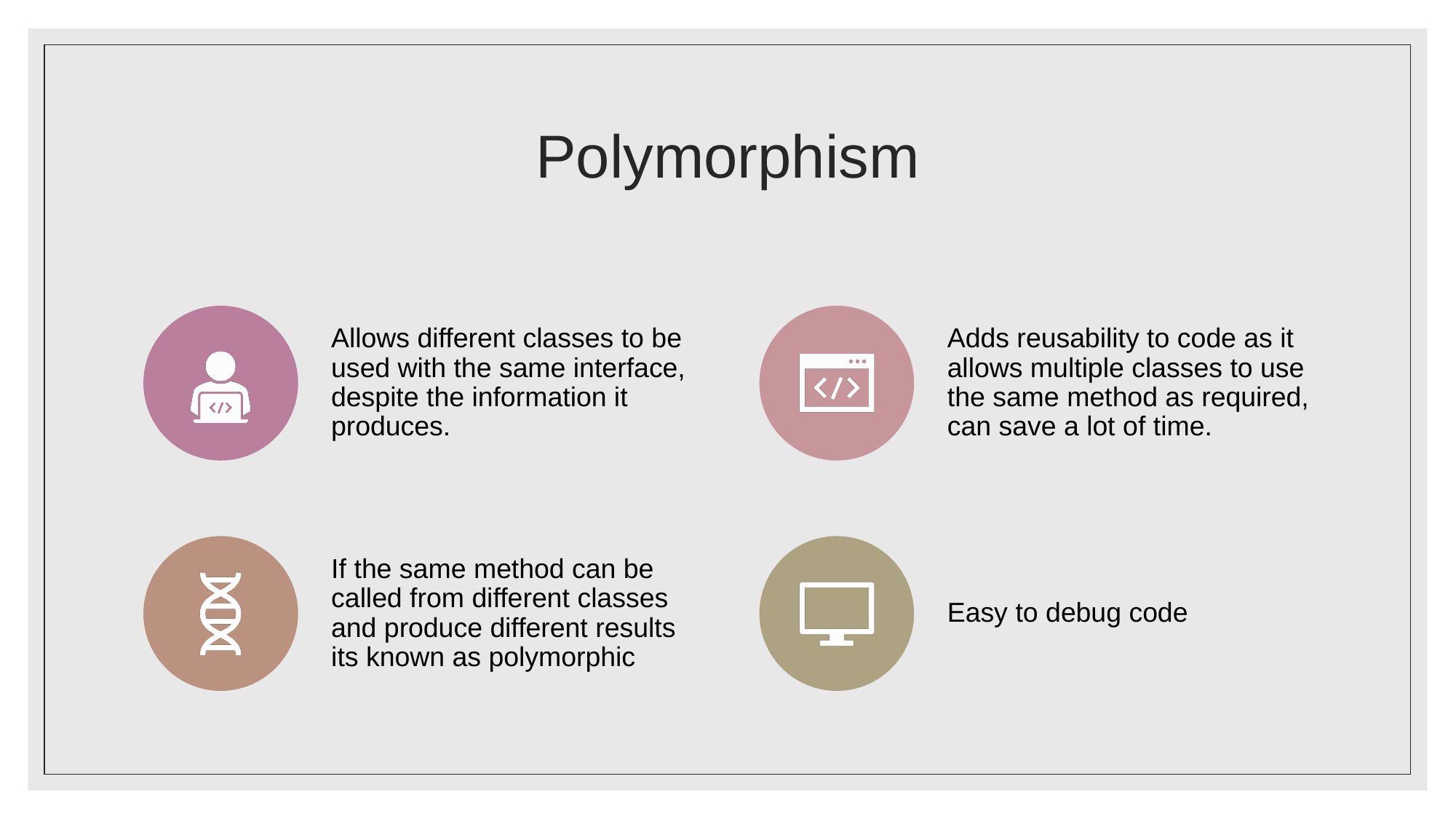

# Polymorphism
Allows different classes to be used with the same interface, despite the information it produces.
Adds reusability to code as it allows multiple classes to use the same method as required, can save a lot of time.
If the same method can be called from different classes and produce different results its known as polymorphic
Easy to debug code